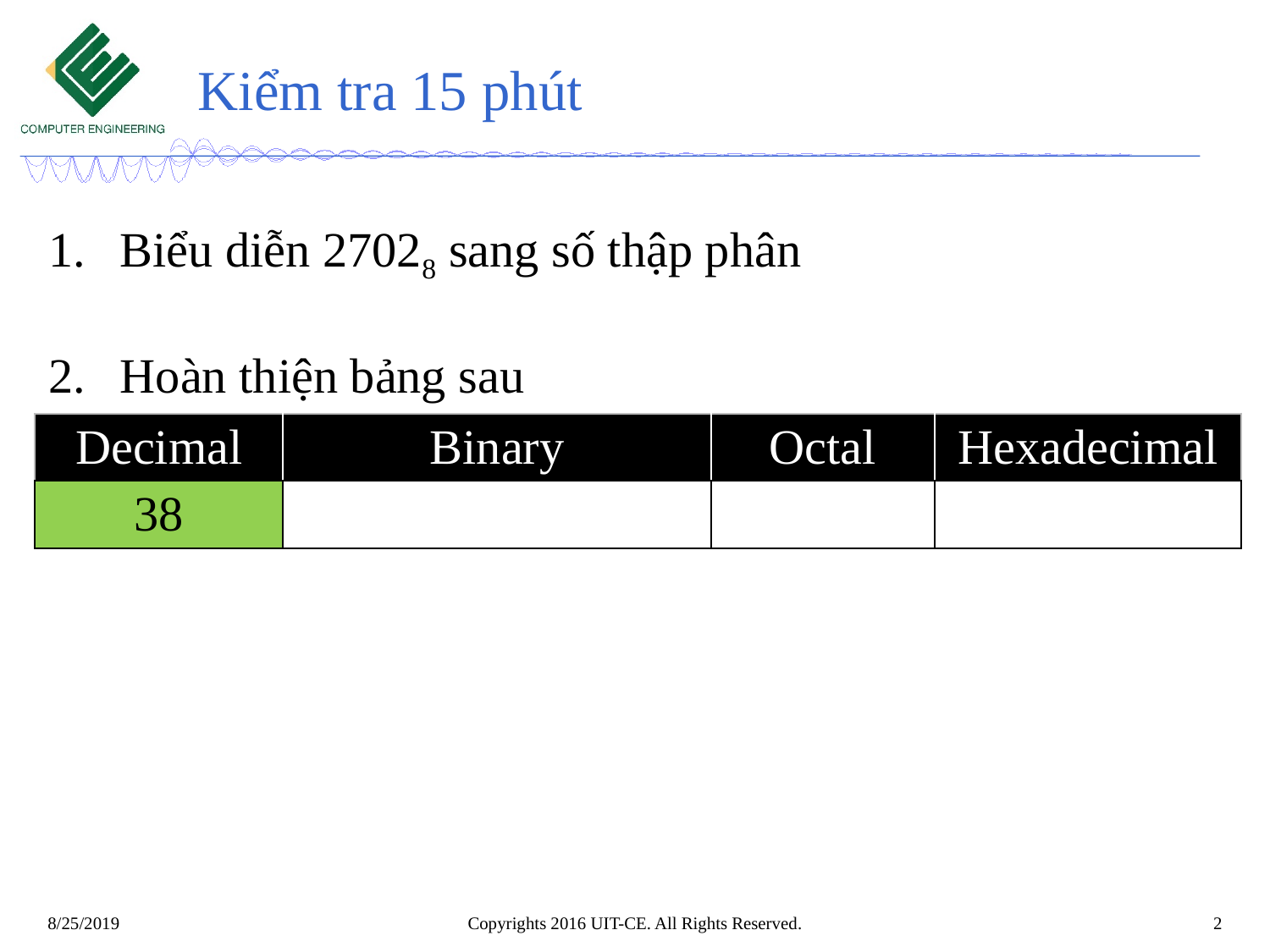

# Kiểm tra 15 phút
Biểu diễn 27028 sang số thập phân

Hoàn thiện bảng sau
| Decimal | Binary | Octal | Hexadecimal |
| --- | --- | --- | --- |
| 38 |  |  |  |
Copyrights 2016 UIT-CE. All Rights Reserved.
2
8/25/2019